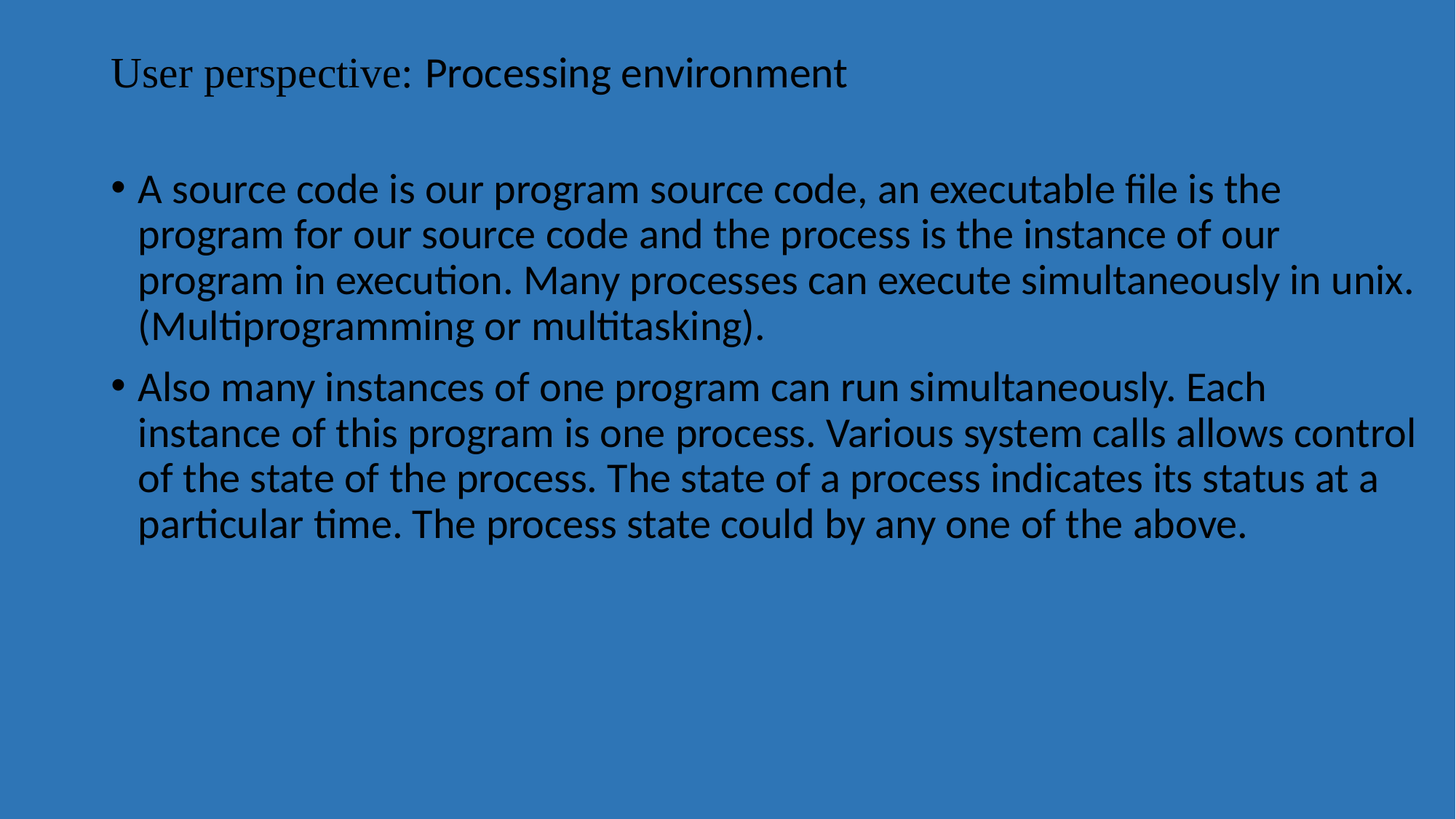

# User perspective: Processing environment
A source code is our program source code, an executable file is the program for our source code and the process is the instance of our program in execution. Many processes can execute simultaneously in unix. (Multiprogramming or multitasking).
Also many instances of one program can run simultaneously. Each instance of this program is one process. Various system calls allows control of the state of the process. The state of a process indicates its status at a particular time. The process state could by any one of the above.